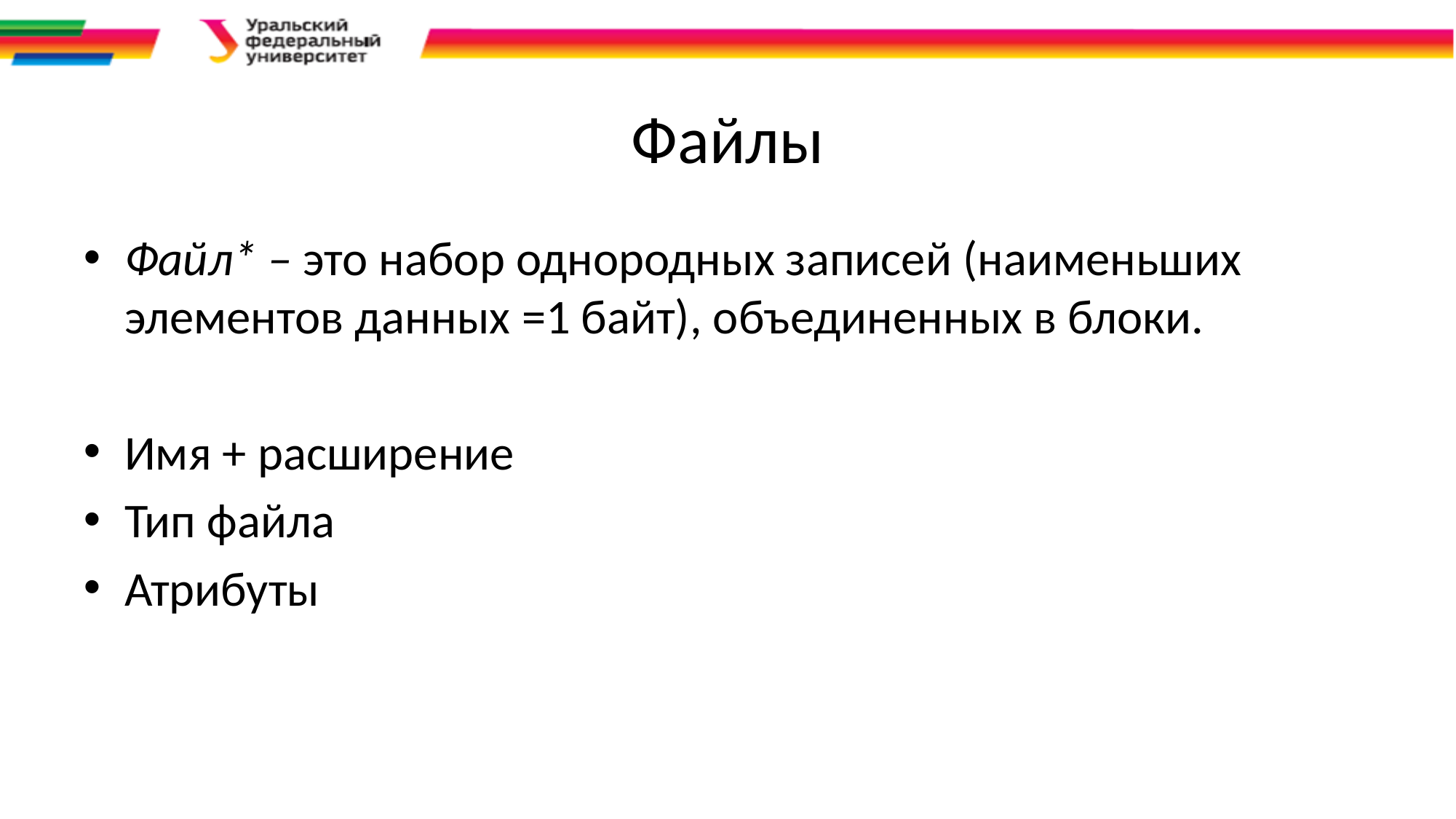

# Файлы
Файл* – это набор однородных записей (наименьших элементов данных =1 байт), объединенных в блоки.

Имя + расширение
Тип файла
Атрибуты